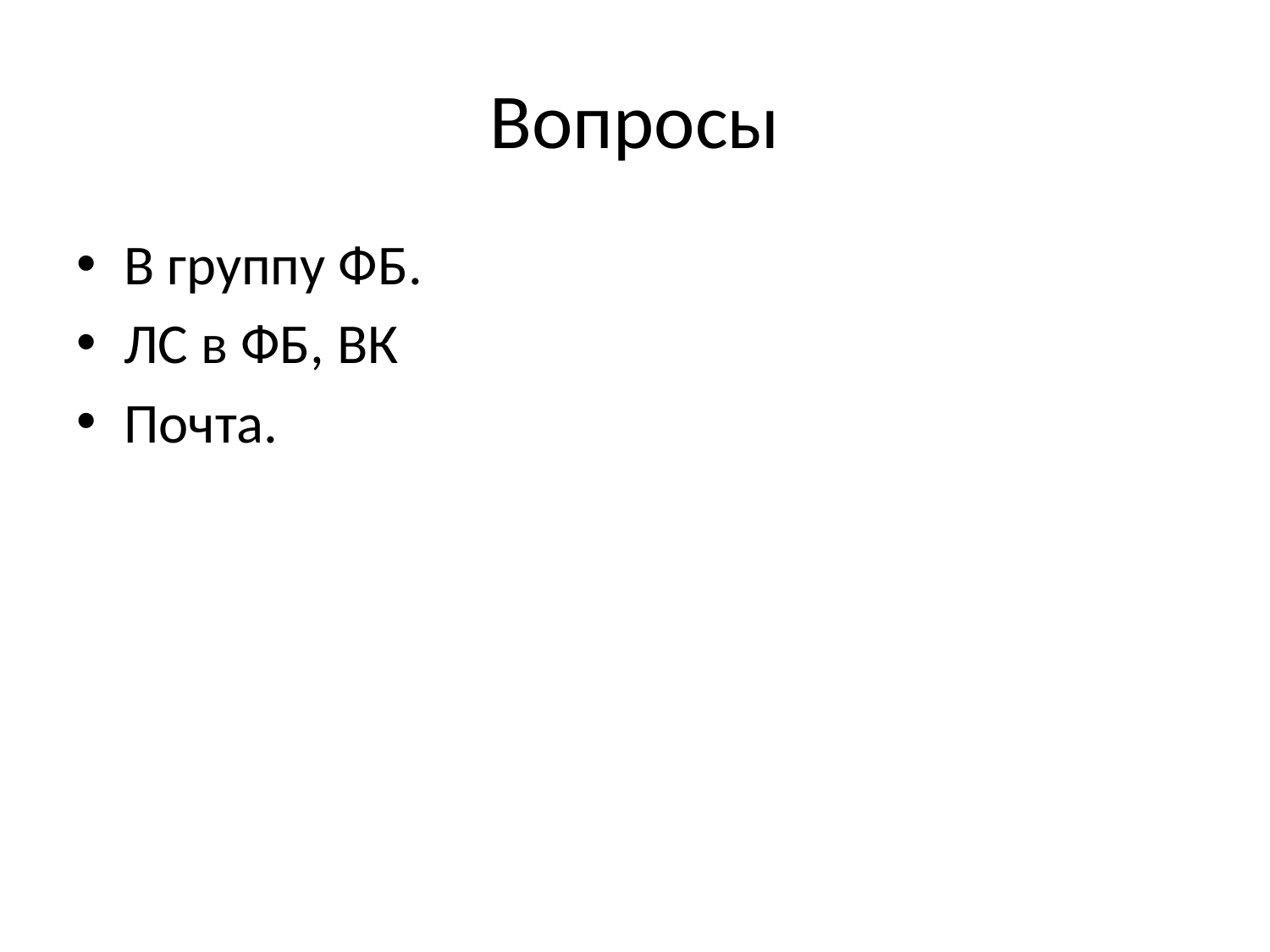

# Вопросы
В группу ФБ.
ЛС в ФБ, ВК
Почта.